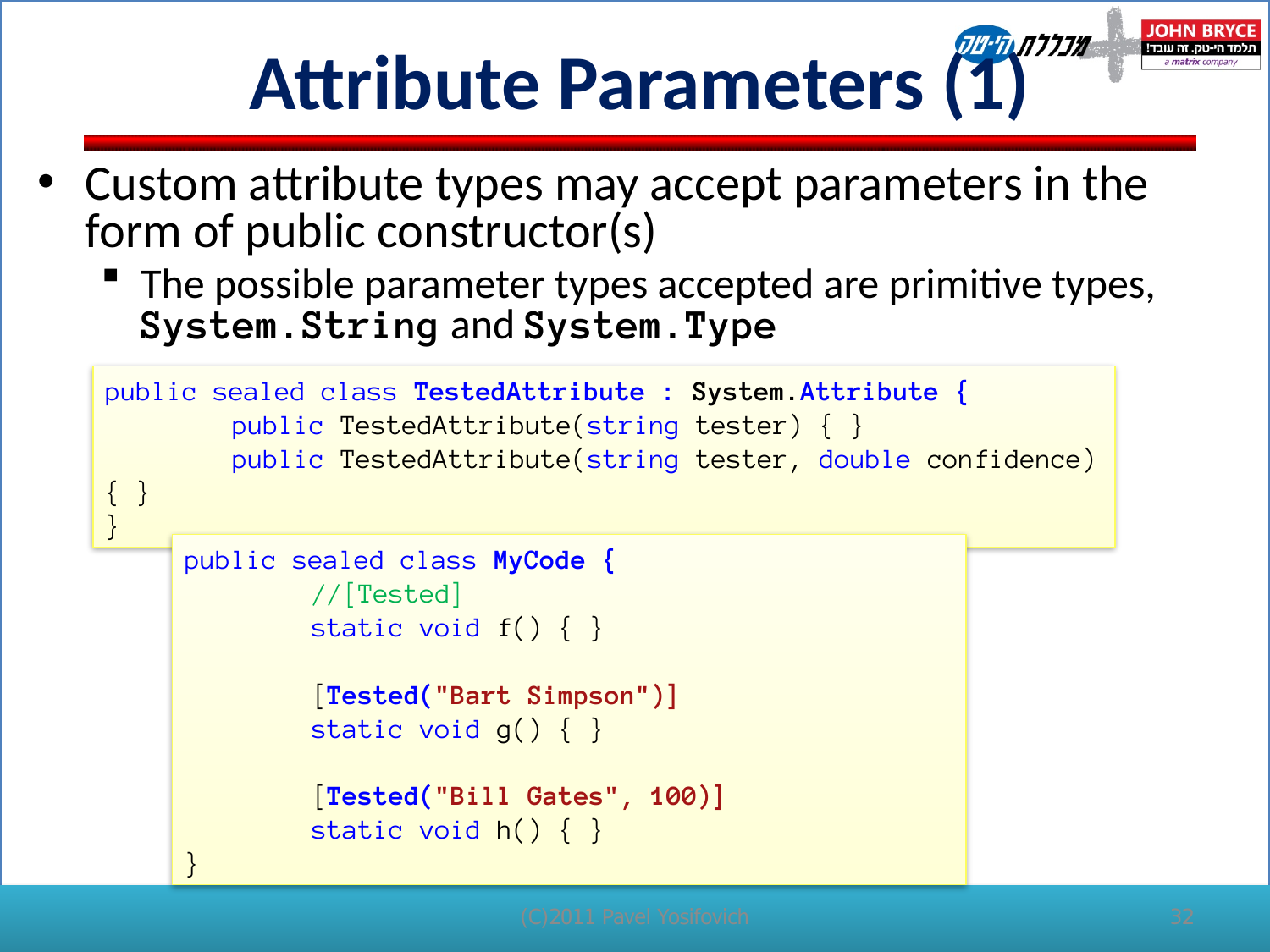

# Attribute Parameters (1)
Custom attribute types may accept parameters in the form of public constructor(s)
The possible parameter types accepted are primitive types, System.String and System.Type

public sealed class TestedAttribute : System.Attribute {
	public TestedAttribute(string tester) { }
	public TestedAttribute(string tester, double confidence) { }
}
public sealed class MyCode {
	//[Tested]
	static void f() { }

	[Tested("Bart Simpson")]
	static void g() { }

	[Tested("Bill Gates", 100)]
	static void h() { }
}
(C)2011 Pavel Yosifovich
32